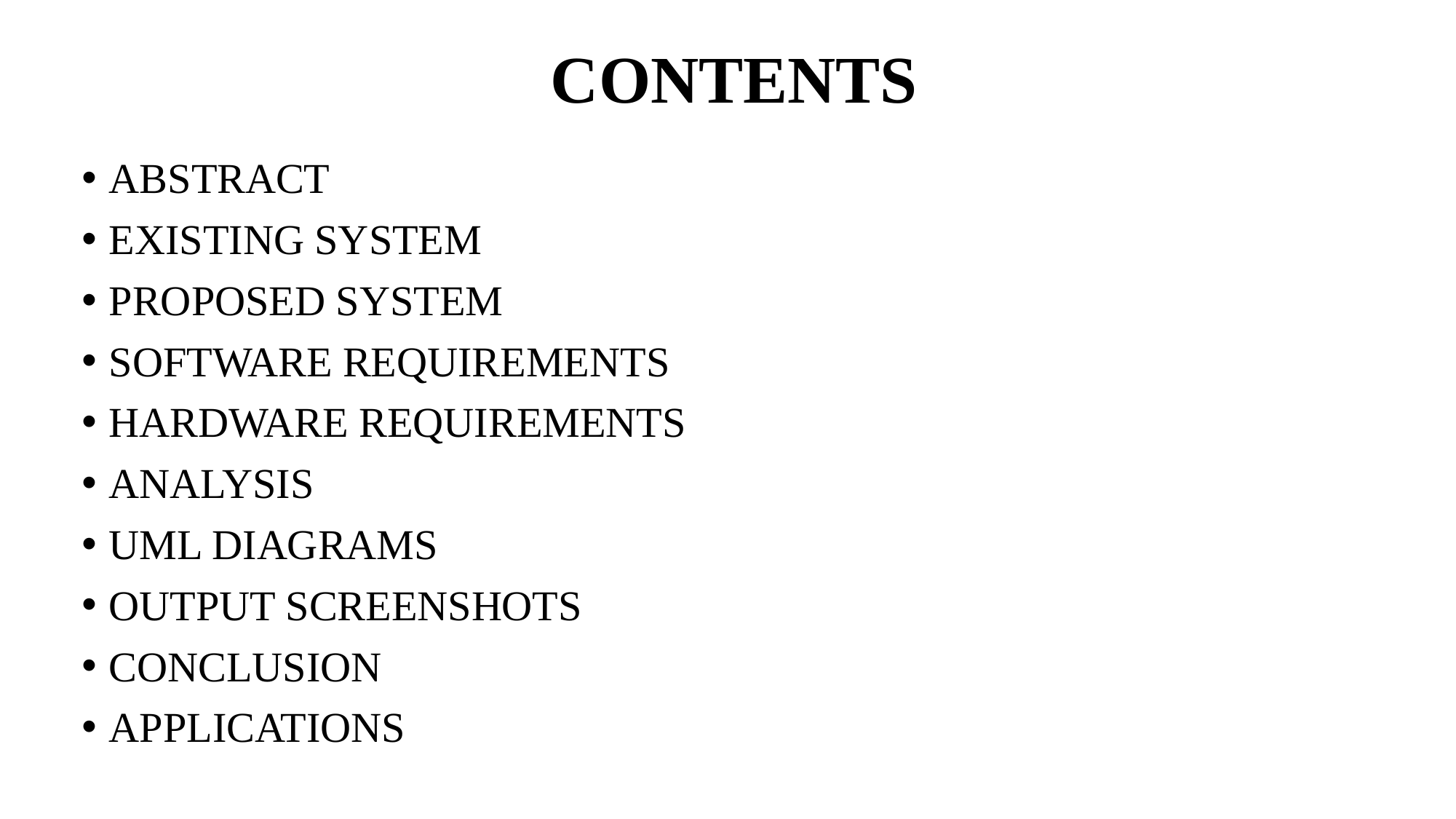

# CONTENTS
ABSTRACT
EXISTING SYSTEM
PROPOSED SYSTEM
SOFTWARE REQUIREMENTS
HARDWARE REQUIREMENTS
ANALYSIS
UML DIAGRAMS
OUTPUT SCREENSHOTS
CONCLUSION
APPLICATIONS